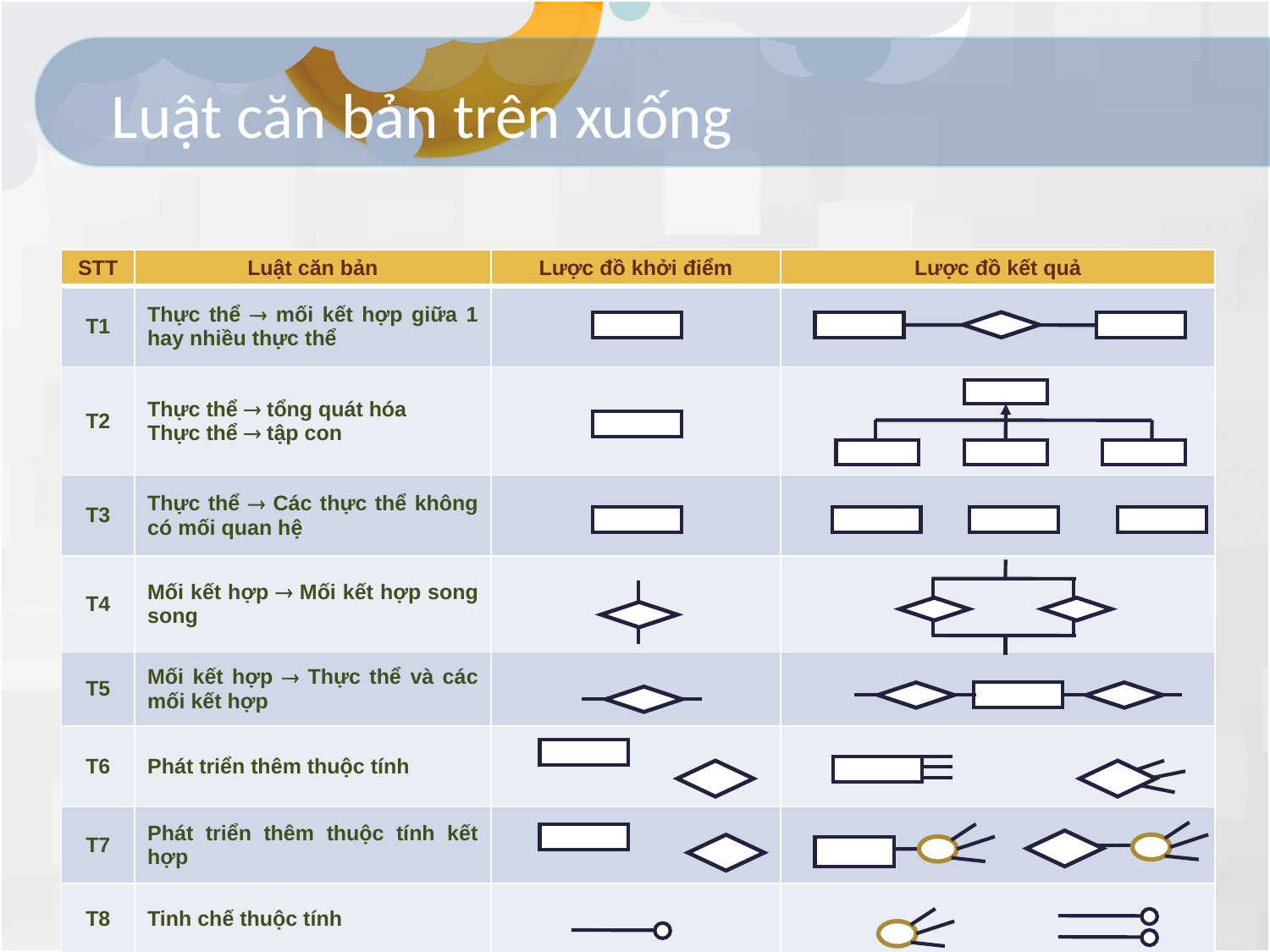

# Luật căn bản trên xuống

| STT | Luật căn bản | Lược đồ khởi điểm | Lược đồ kết quả |
| --- | --- | --- | --- |
| T1 | Thực thể → mối kết hợp giữa 1 hay nhiều thực thể |  |  |
| T2 | Thực thể → tổng quát hóa Thực thể → tập con |  |  |
| T3 | Thực thể → Các thực thể không có mối quan hệ |  |  |
| T4 | Mối kết hợp → Mối kết hợp song song |  |  |
| T5 | Mối kết hợp → Thực thể và các mối kết hợp |  |  |
| T6 | Phát triển thêm thuộc tính |  |  |
| T7 | Phát triển thêm thuộc tính kết hợp |  |  |
| T8 | Tinh chế thuộc tính |  |  |